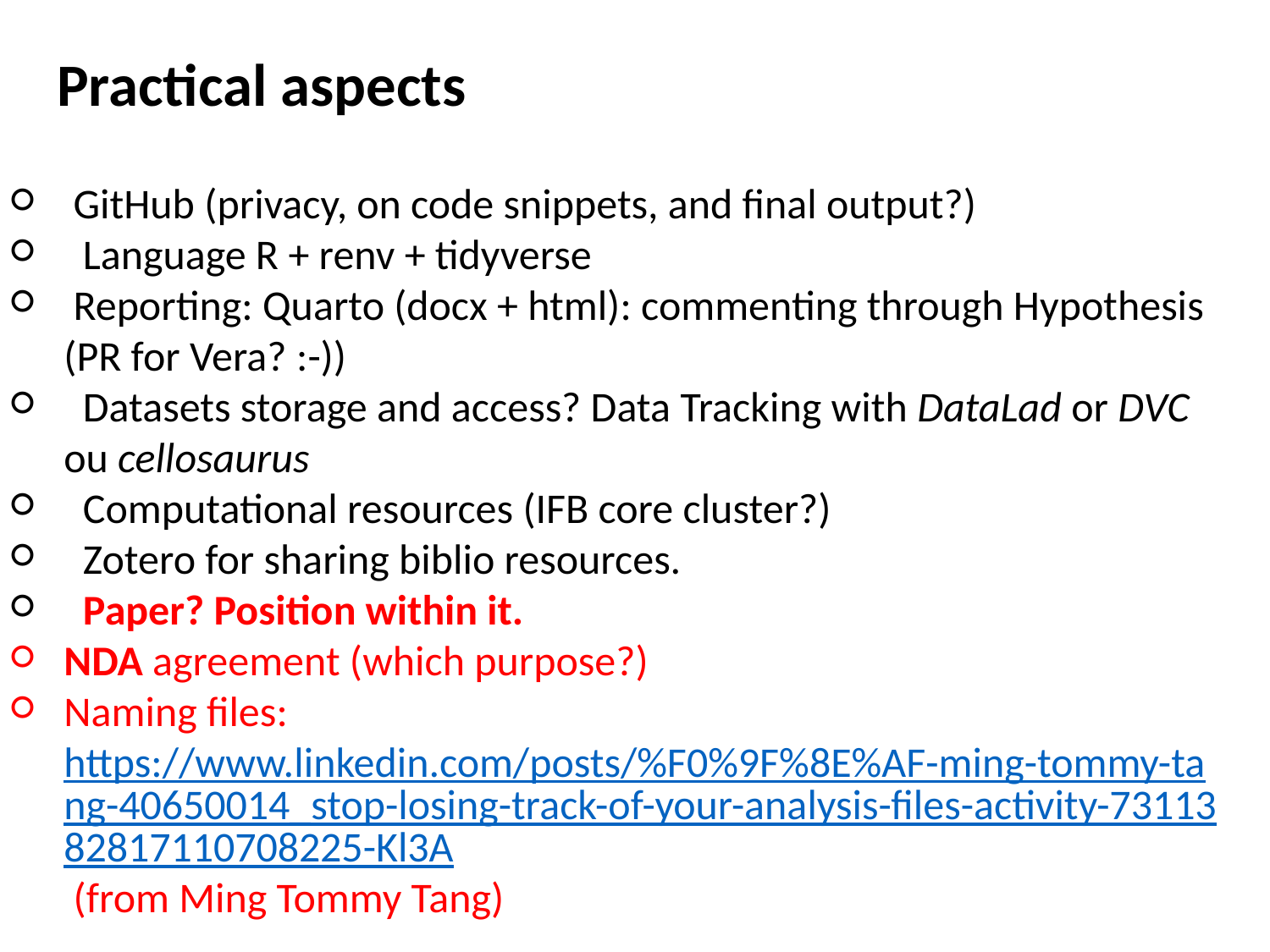

Practical aspects

 GitHub (privacy, on code snippets, and final output?)
  Language R + renv + tidyverse
 Reporting: Quarto (docx + html): commenting through Hypothesis (PR for Vera? :-))
  Datasets storage and access? Data Tracking with DataLad or DVC ou cellosaurus
  Computational resources (IFB core cluster?)
  Zotero for sharing biblio resources.
  Paper? Position within it.
NDA agreement (which purpose?)
Naming files: https://www.linkedin.com/posts/%F0%9F%8E%AF-ming-tommy-tang-40650014_stop-losing-track-of-your-analysis-files-activity-7311382817110708225-Kl3A (from Ming Tommy Tang)